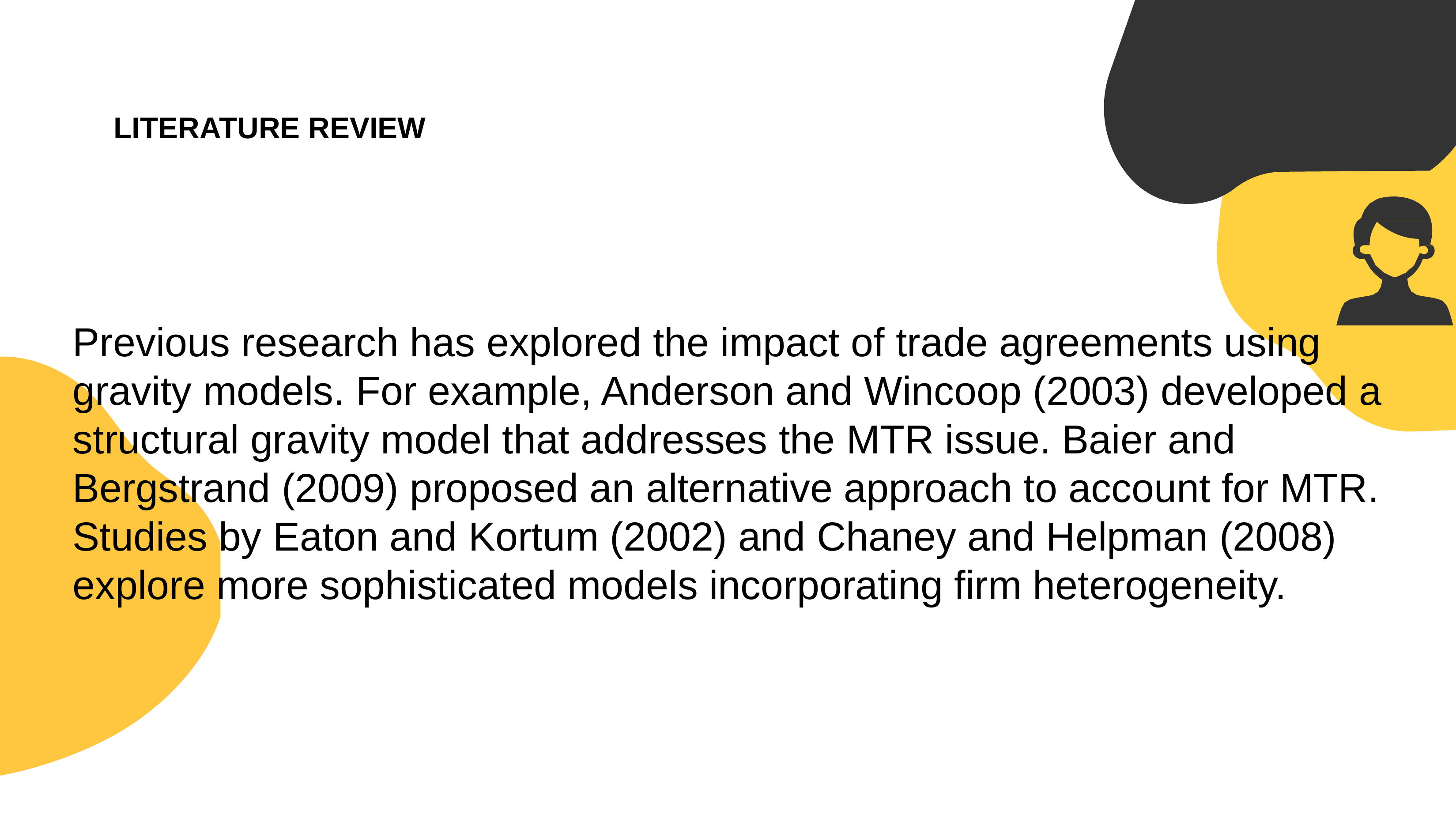

# LITERATURE REVIEW

Previous research has explored the impact of trade agreements using gravity models. For example, Anderson and Wincoop (2003) developed a structural gravity model that addresses the MTR issue. Baier and Bergstrand (2009) proposed an alternative approach to account for MTR. Studies by Eaton and Kortum (2002) and Chaney and Helpman (2008) explore more sophisticated models incorporating firm heterogeneity.